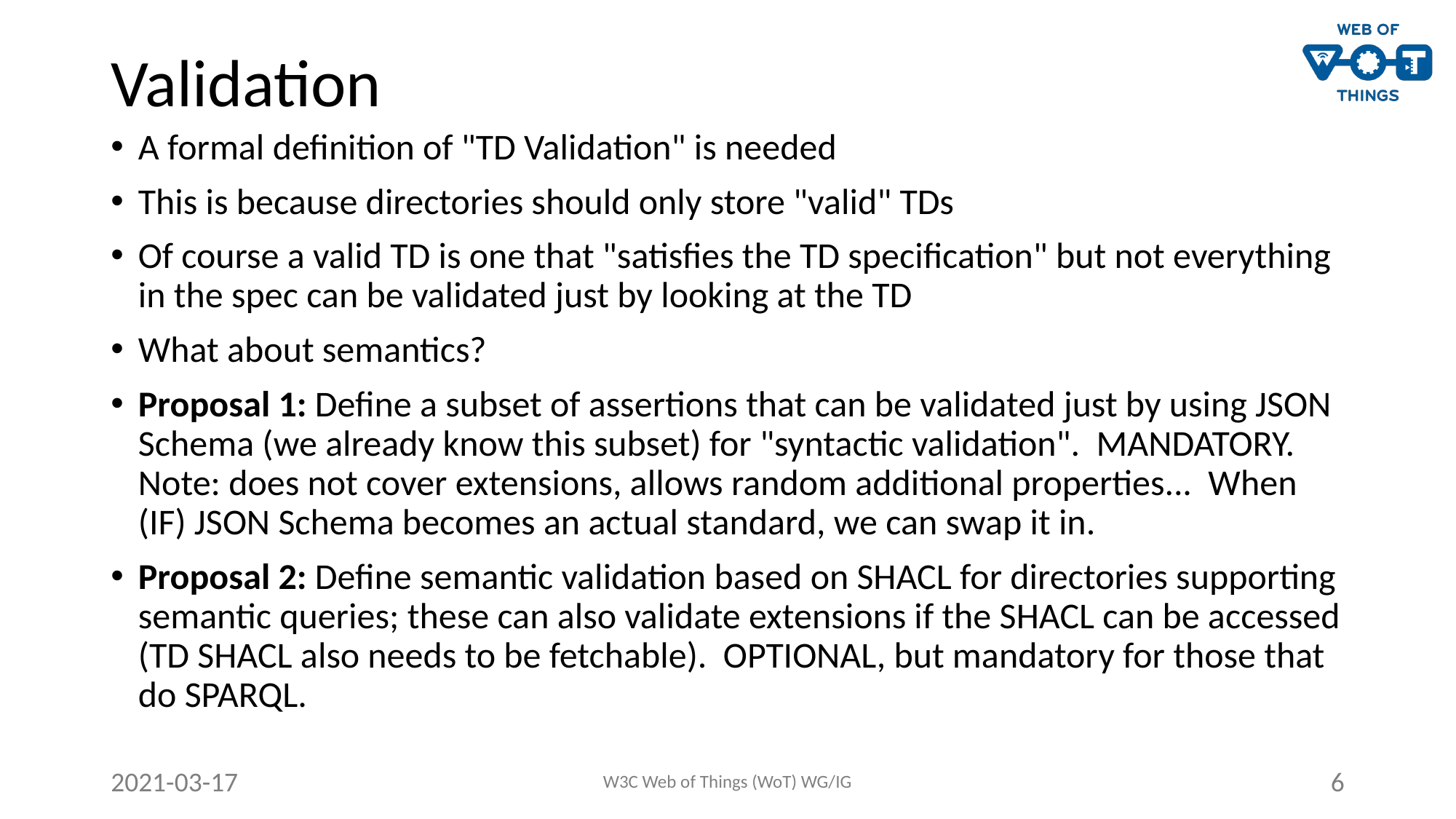

# Validation
A formal definition of "TD Validation" is needed
This is because directories should only store "valid" TDs
Of course a valid TD is one that "satisfies the TD specification" but not everything in the spec can be validated just by looking at the TD
What about semantics?
Proposal 1: Define a subset of assertions that can be validated just by using JSON Schema (we already know this subset) for "syntactic validation".  MANDATORY.  Note: does not cover extensions, allows random additional properties...  When (IF) JSON Schema becomes an actual standard, we can swap it in.
Proposal 2: Define semantic validation based on SHACL for directories supporting semantic queries; these can also validate extensions if the SHACL can be accessed (TD SHACL also needs to be fetchable).  OPTIONAL, but mandatory for those that do SPARQL.
2021-03-17
W3C Web of Things (WoT) WG/IG
6